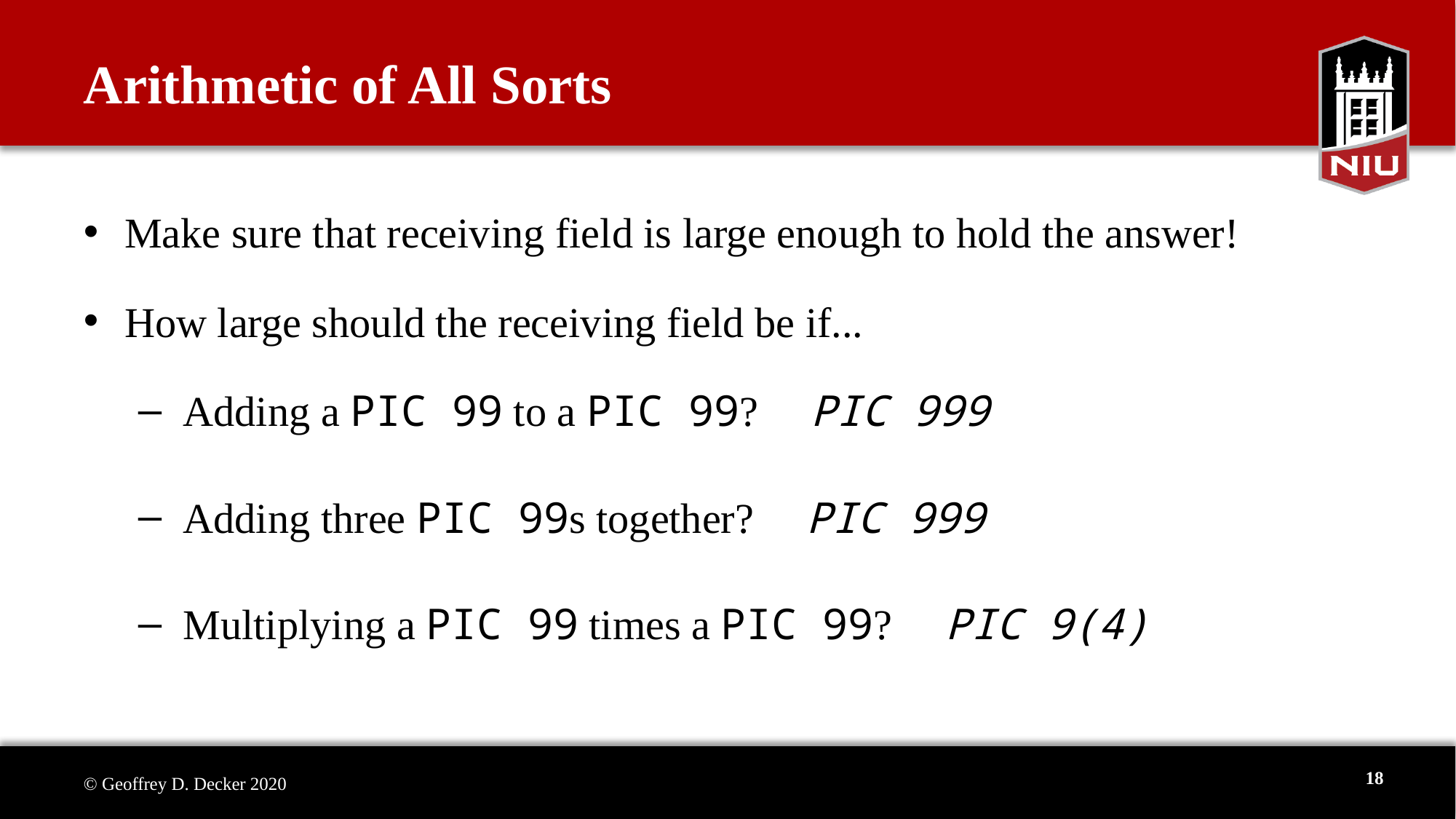

# Arithmetic of All Sorts
Make sure that receiving field is large enough to hold the answer!

How large should the receiving field be if...

 Adding a PIC 99 to a PIC 99?     PIC 999

 Adding three PIC 99s together?     PIC 999

 Multiplying a PIC 99 times a PIC 99?     PIC 9(4)
18
© Geoffrey D. Decker 2020